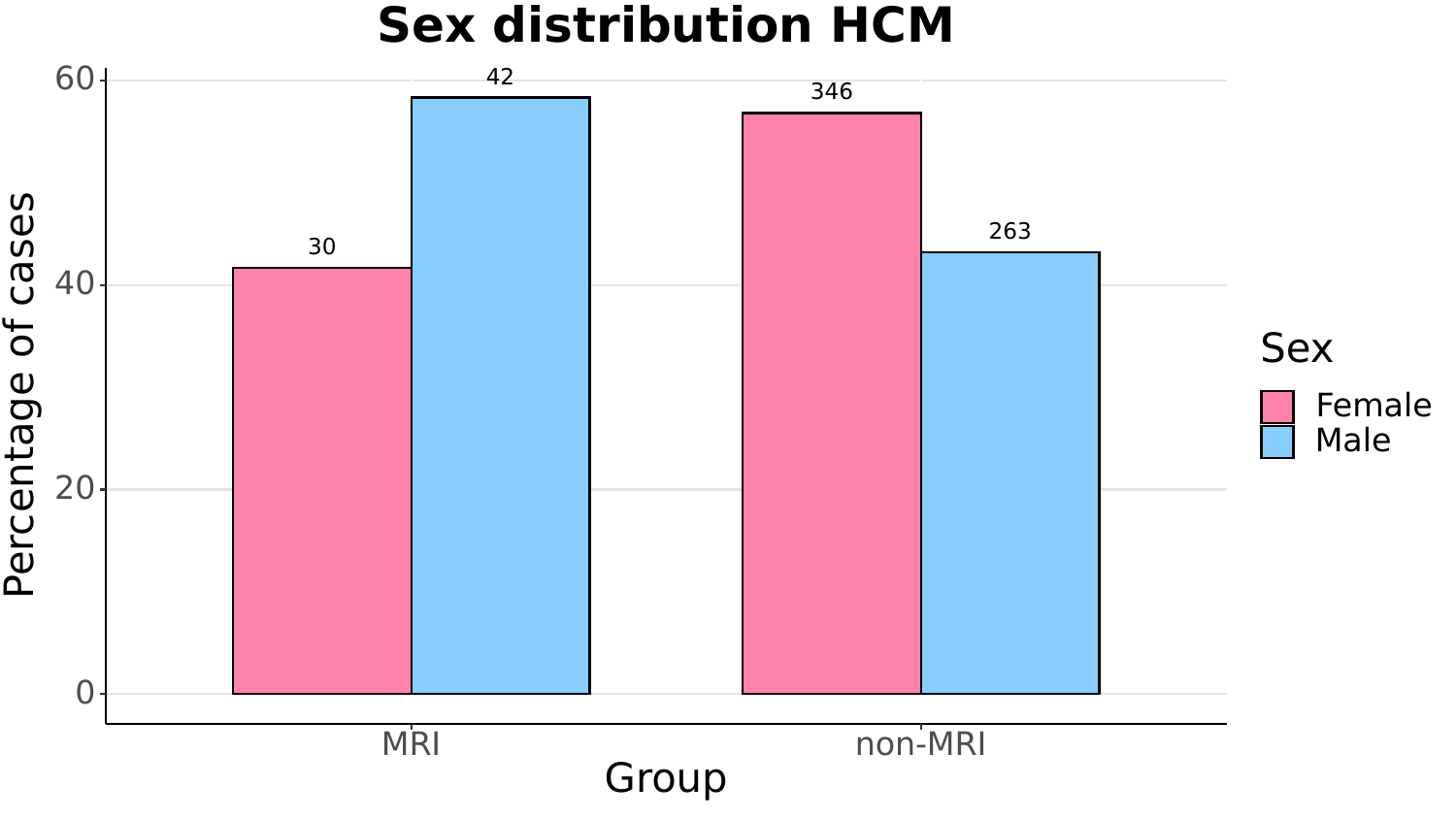

Sex distribution HCM

60
42

346

263
30

40

Sex
Percentage of cases

Female

Male
20

0

non-MRI
MRI
Group